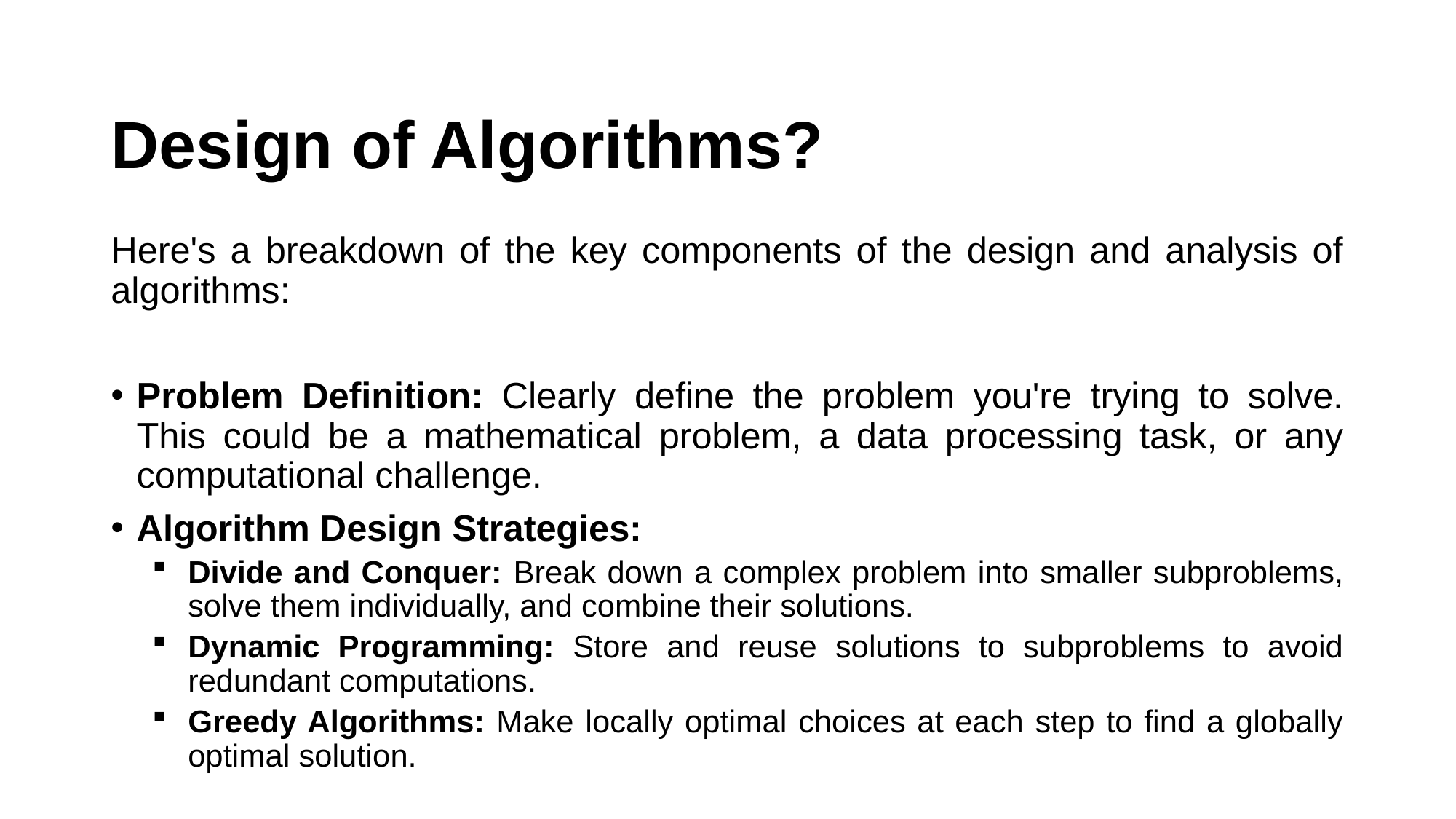

# Design of Algorithms?
Here's a breakdown of the key components of the design and analysis of algorithms:

Problem Definition: Clearly define the problem you're trying to solve. This could be a mathematical problem, a data processing task, or any computational challenge.
Algorithm Design Strategies:
Divide and Conquer: Break down a complex problem into smaller subproblems, solve them individually, and combine their solutions.
Dynamic Programming: Store and reuse solutions to subproblems to avoid redundant computations.
Greedy Algorithms: Make locally optimal choices at each step to find a globally optimal solution.